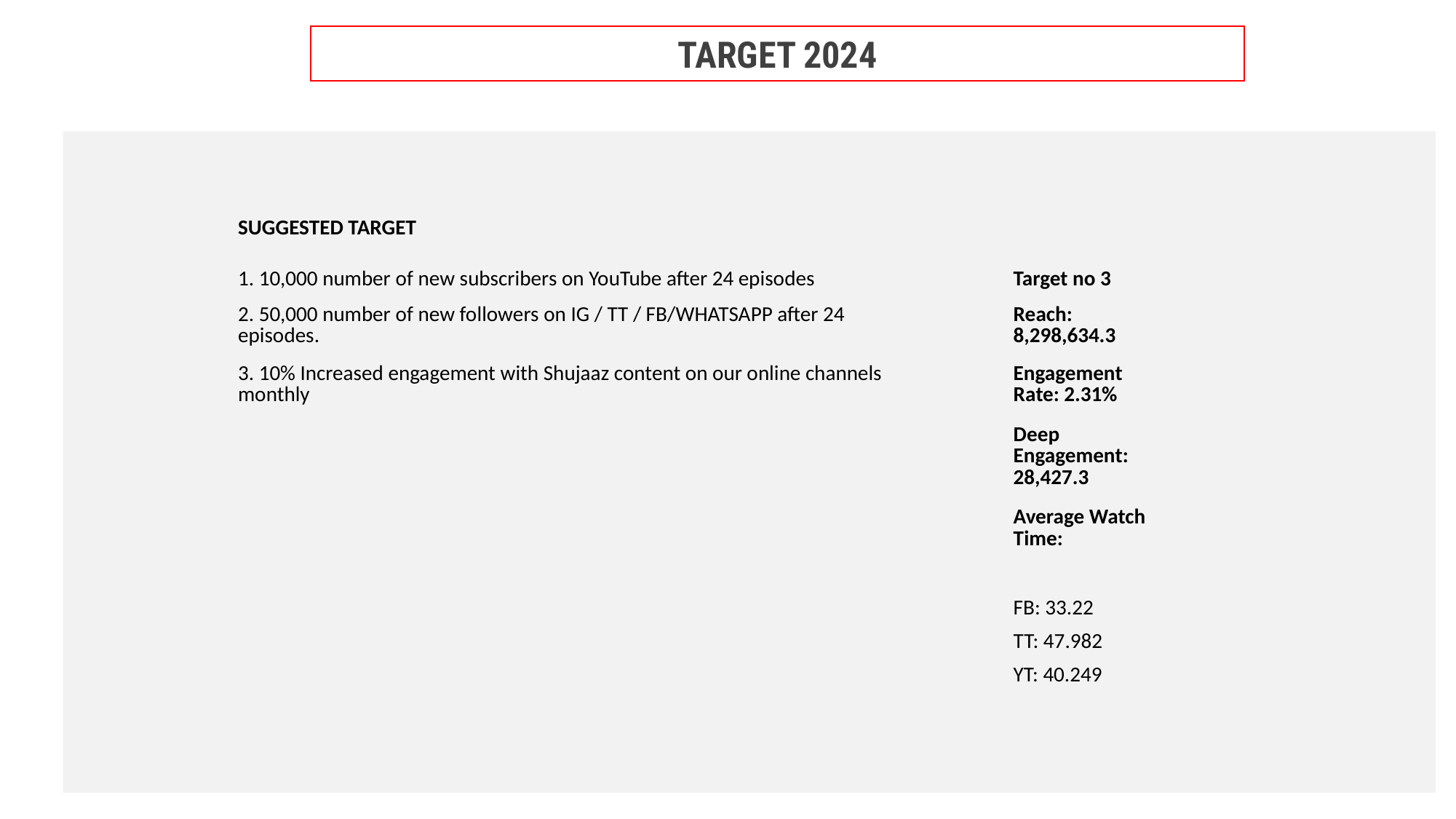

TARGET 2024

| SUGGESTED TARGET |  |  |  |  |  |  |  |  |  |  |
| --- | --- | --- | --- | --- | --- | --- | --- | --- | --- | --- |
|  |  |  |  |  |  |  |  |  |  |  |
| 1. 10,000 number of new subscribers on YouTube after 24 episodes |  |  |  |  |  |  |  |  | Target no 3 |  |
| 2. 50,000 number of new followers on IG / TT / FB/WHATSAPP after 24 episodes. |  |  |  |  |  |  |  |  | Reach: 8,298,634.3 |  |
| 3. 10% Increased engagement with Shujaaz content on our online channels monthly |  |  |  |  |  |  |  |  | Engagement Rate: 2.31% |  |
|  |  |  |  |  |  |  |  |  | Deep Engagement: 28,427.3 |  |
|  |  |  |  |  |  |  |  |  | Average Watch Time: |  |
|  |  |  |  |  |  |  |  |  |  |  |
|  |  |  |  |  |  |  |  |  | FB: 33.22 |  |
|  |  |  |  |  |  |  |  |  | TT: 47.982 |  |
|  |  |  |  |  |  |  |  |  | YT: 40.249 |  |
|  |  |  |  |  |  |  |  |  |  |  |